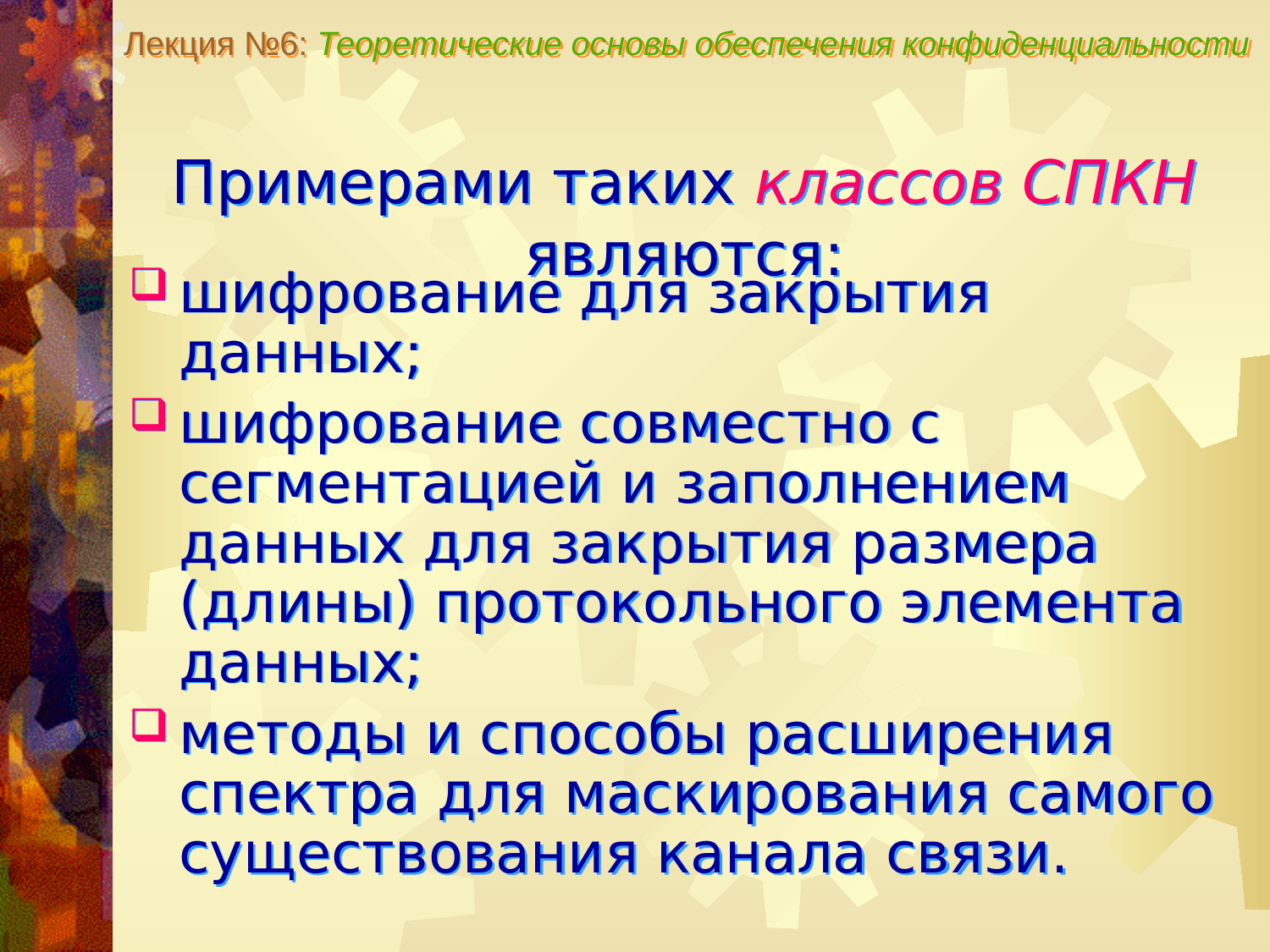

Лекция №6: Теоретические основы обеспечения конфиденциальности
Примерами таких классов СПКН являются:
шифрование для закрытия данных;
шифрование совместно с сегментацией и заполнением данных для закрытия размера (длины) протокольного элемента данных;
методы и способы расширения спектра для маскирования самого существования канала связи.